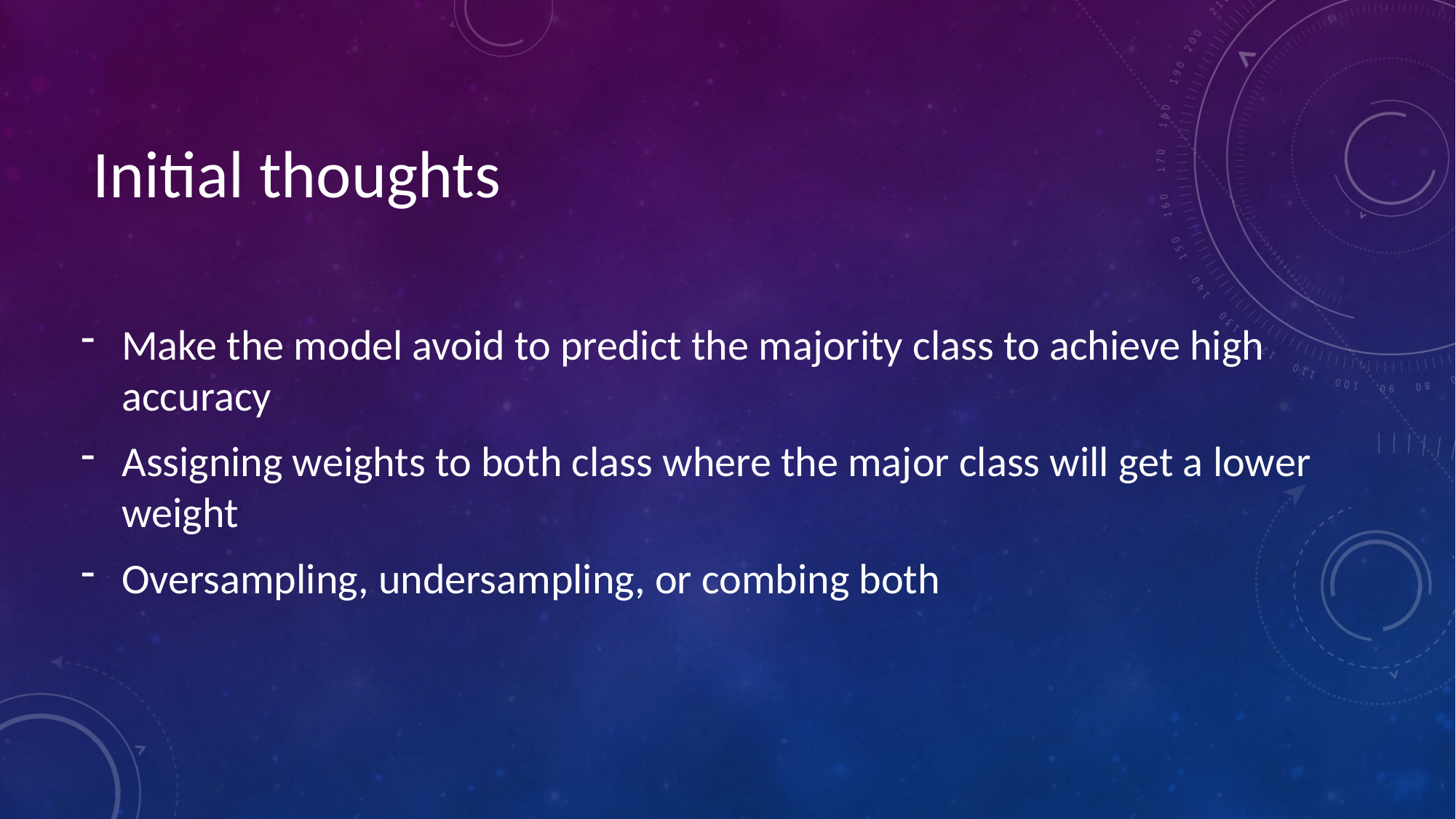

# Initial thoughts
Make the model avoid to predict the majority class to achieve high accuracy
Assigning weights to both class where the major class will get a lower weight
Oversampling, undersampling, or combing both